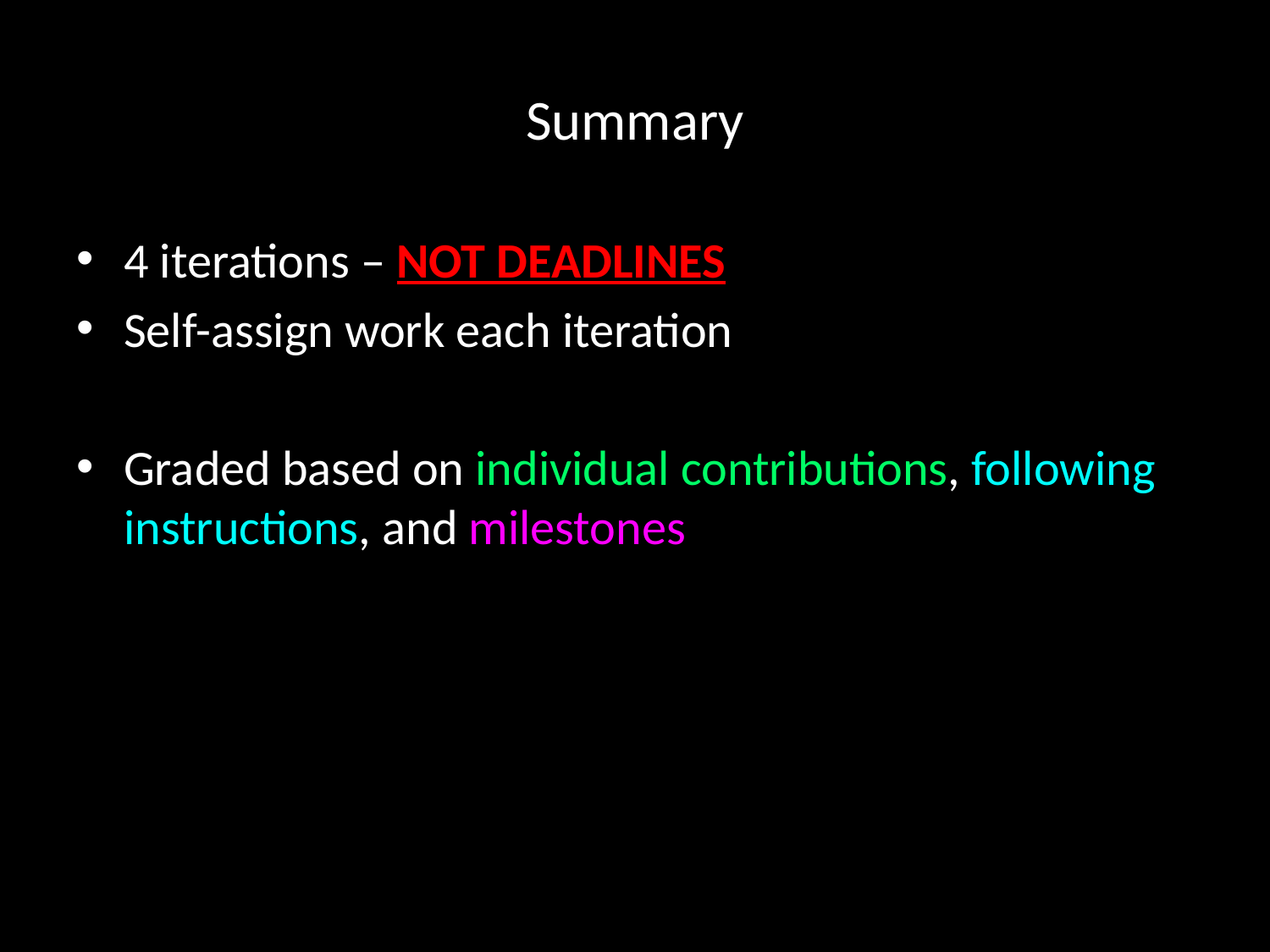

# Summary
4 iterations – NOT DEADLINES
Self-assign work each iteration

Graded based on individual contributions, following instructions, and milestones